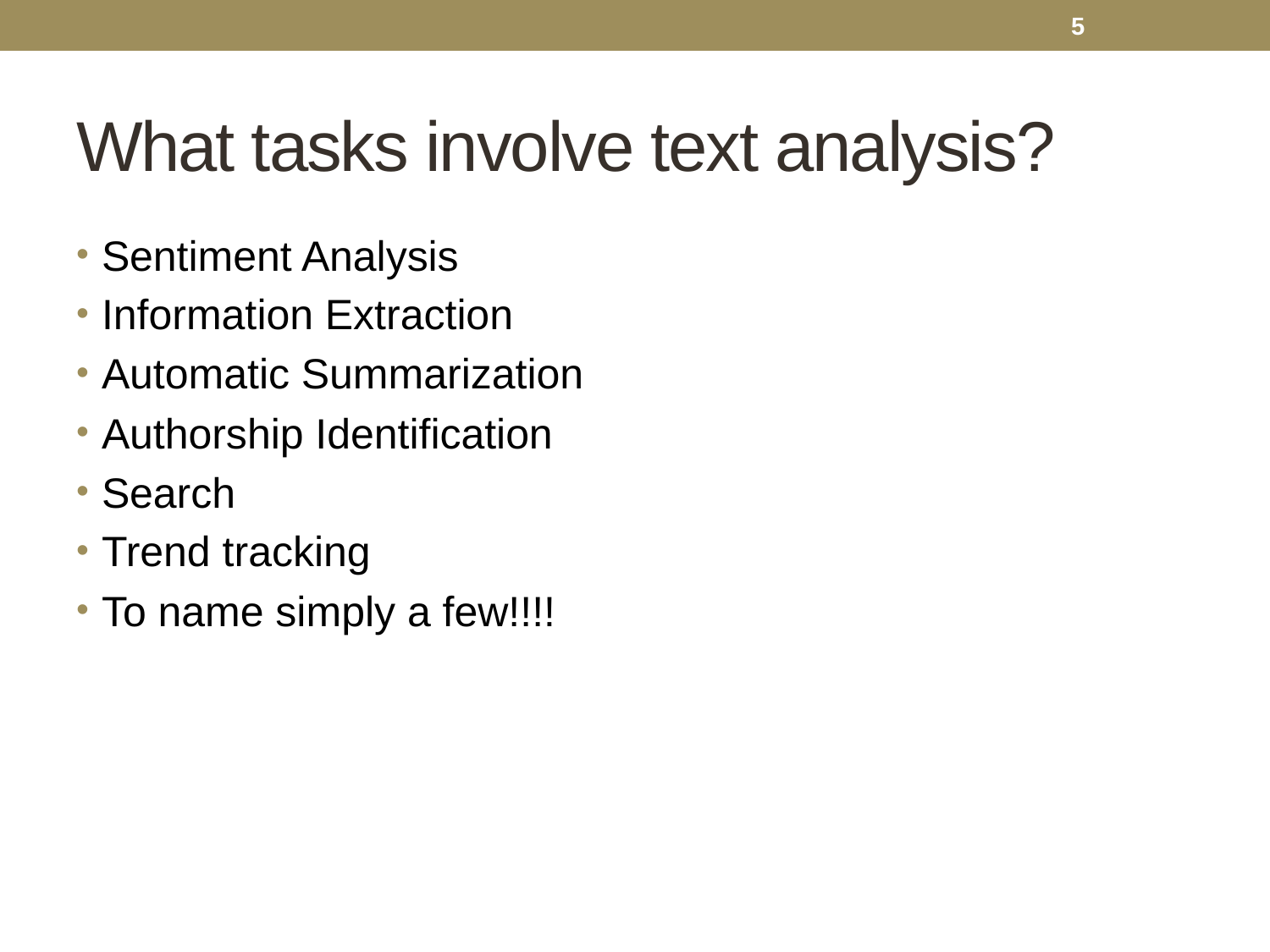

5
# What tasks involve text analysis?
Sentiment Analysis
Information Extraction
Automatic Summarization
Authorship Identification
Search
Trend tracking
To name simply a few!!!!